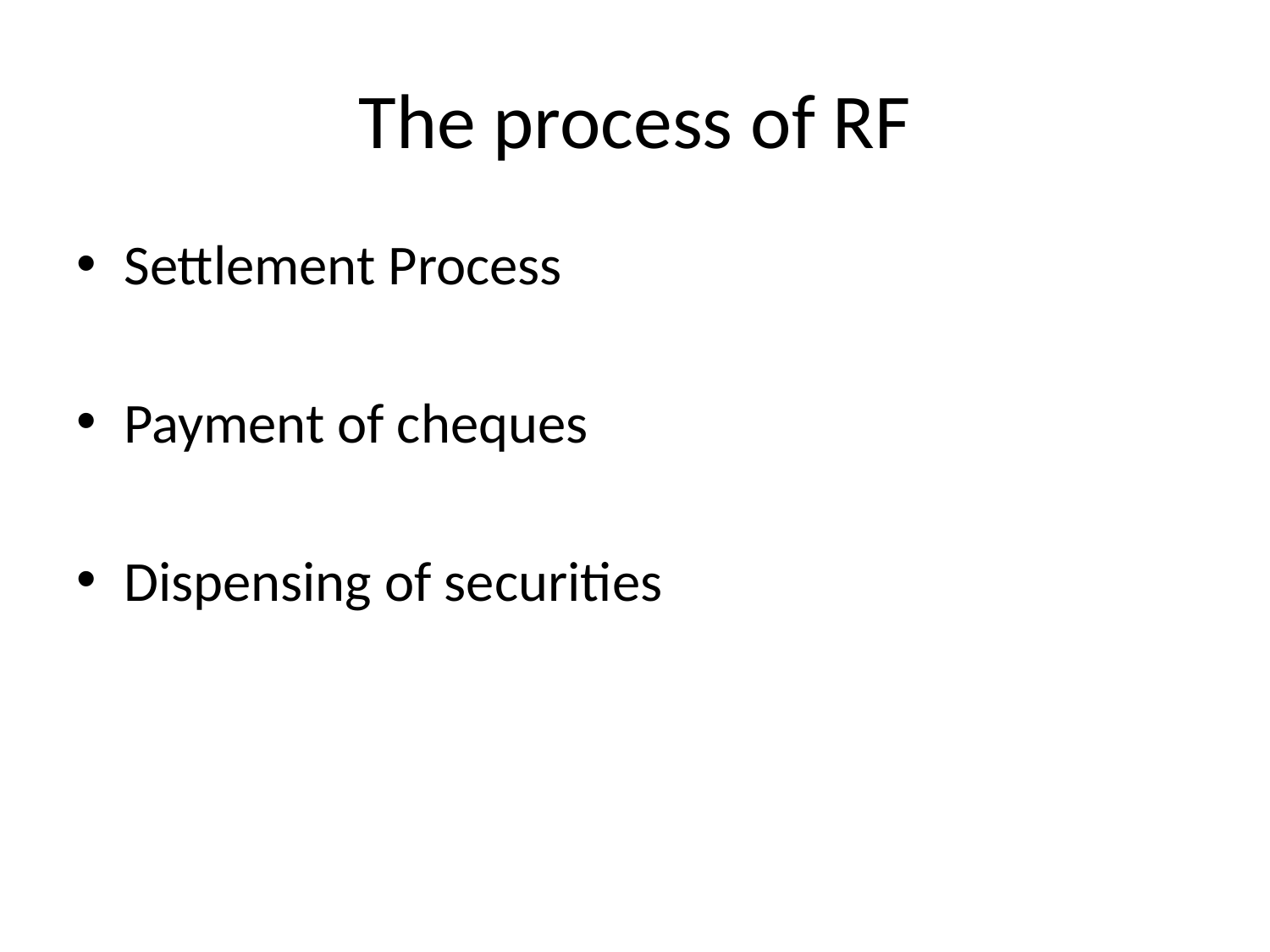

# The process of RF
Settlement Process

Payment of cheques

Dispensing of securities